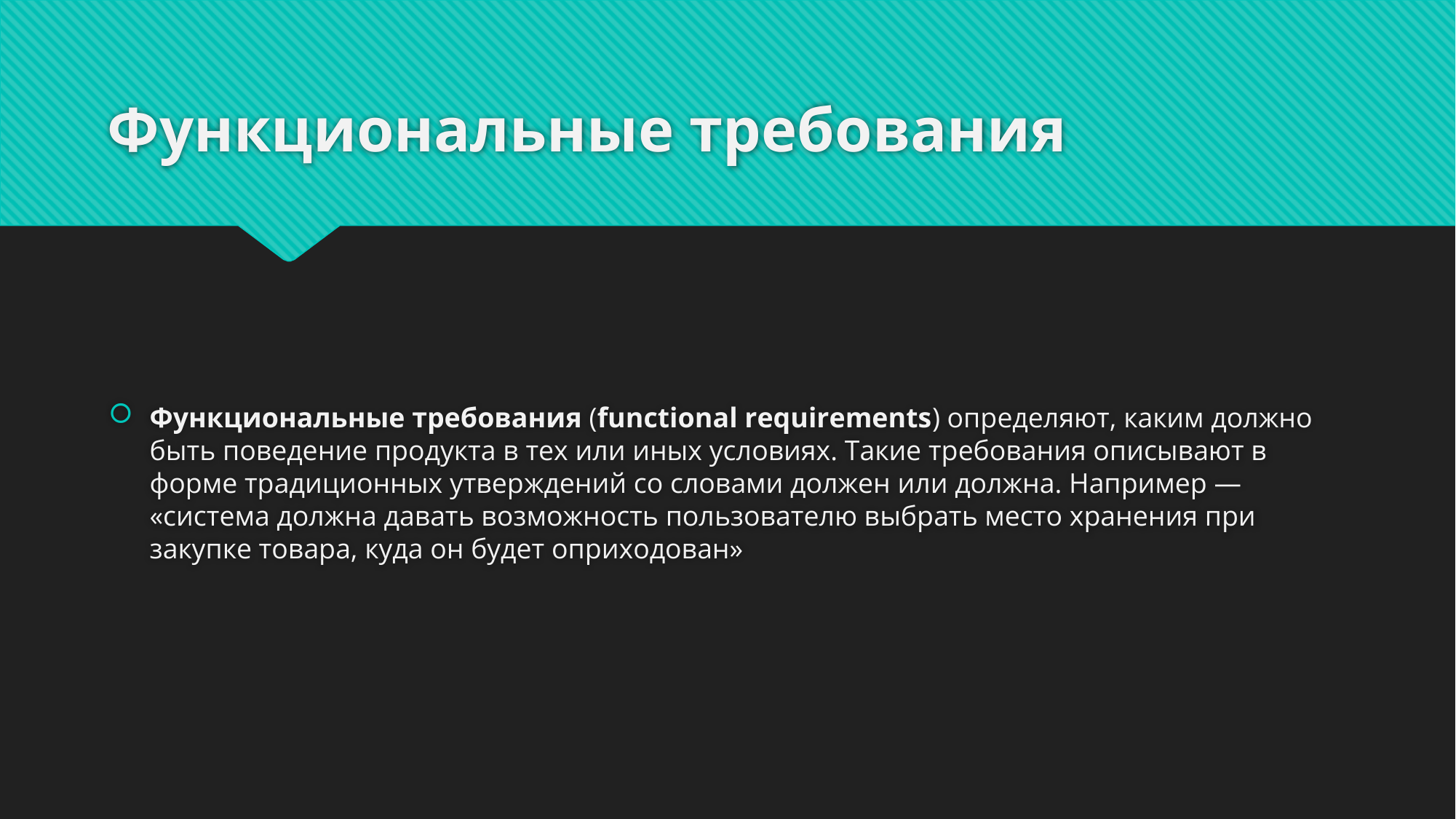

# Функциональные требования
Функциональные требования (functional requirements) определяют, каким должно быть поведение продукта в тех или иных условиях. Такие требования описывают в форме традиционных утверждений со словами должен или должна. Например — «система должна давать возможность пользователю выбрать место хранения при закупке товара, куда он будет оприходован»